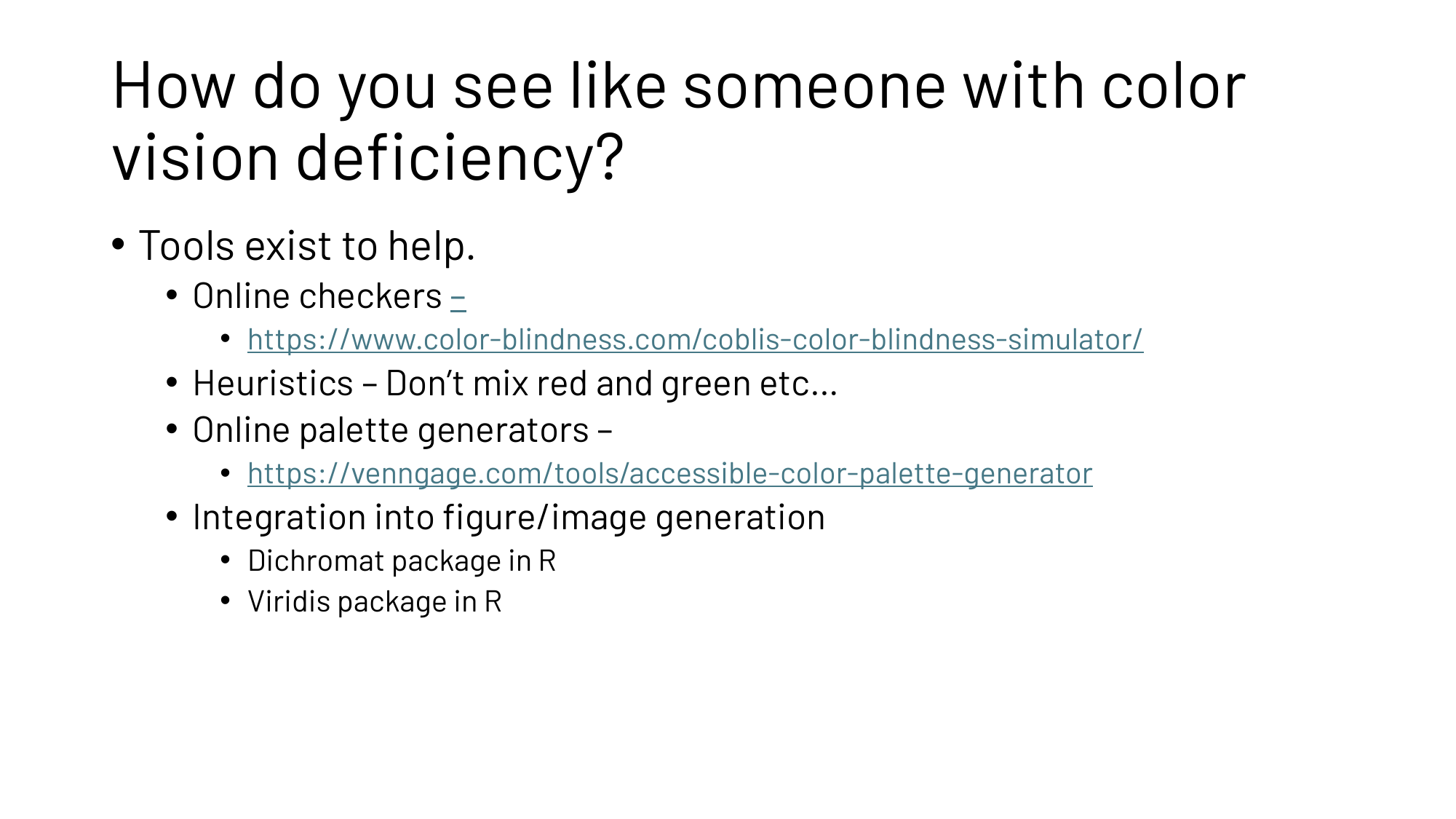

# How do you see like someone with color vision deficiency?
Tools exist to help.
Online checkers –
https://www.color-blindness.com/coblis-color-blindness-simulator/
Heuristics – Don’t mix red and green etc…
Online palette generators –
https://venngage.com/tools/accessible-color-palette-generator
Integration into figure/image generation
Dichromat package in R
Viridis package in R